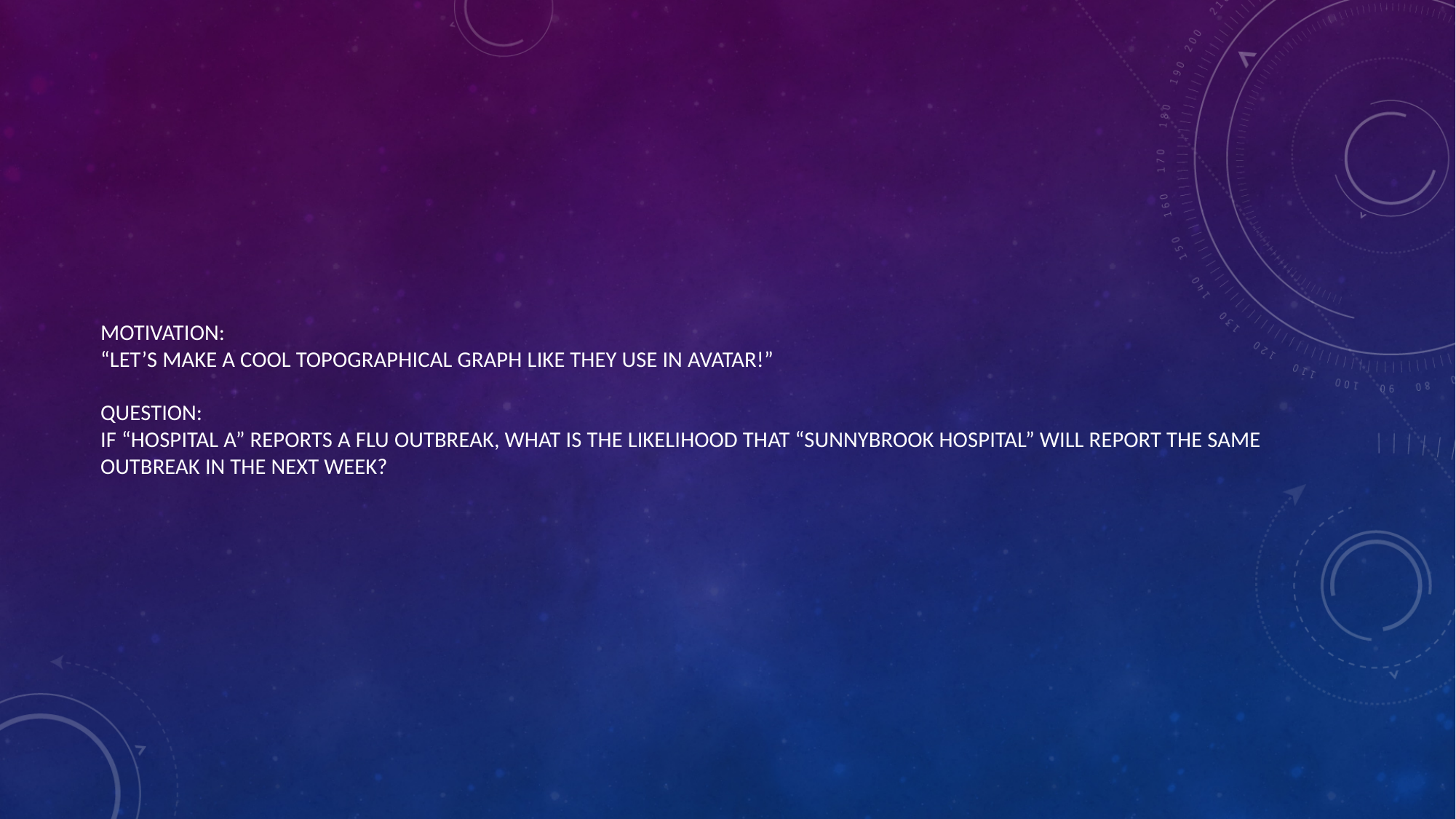

# Motivation: “Let’s make a cool topographical graph like they use in avatar!” Question: if “hospital a” reports a flu outbreak, what is the likelihood that “sunnybrook hospital” will report the same outbreak in the next week?